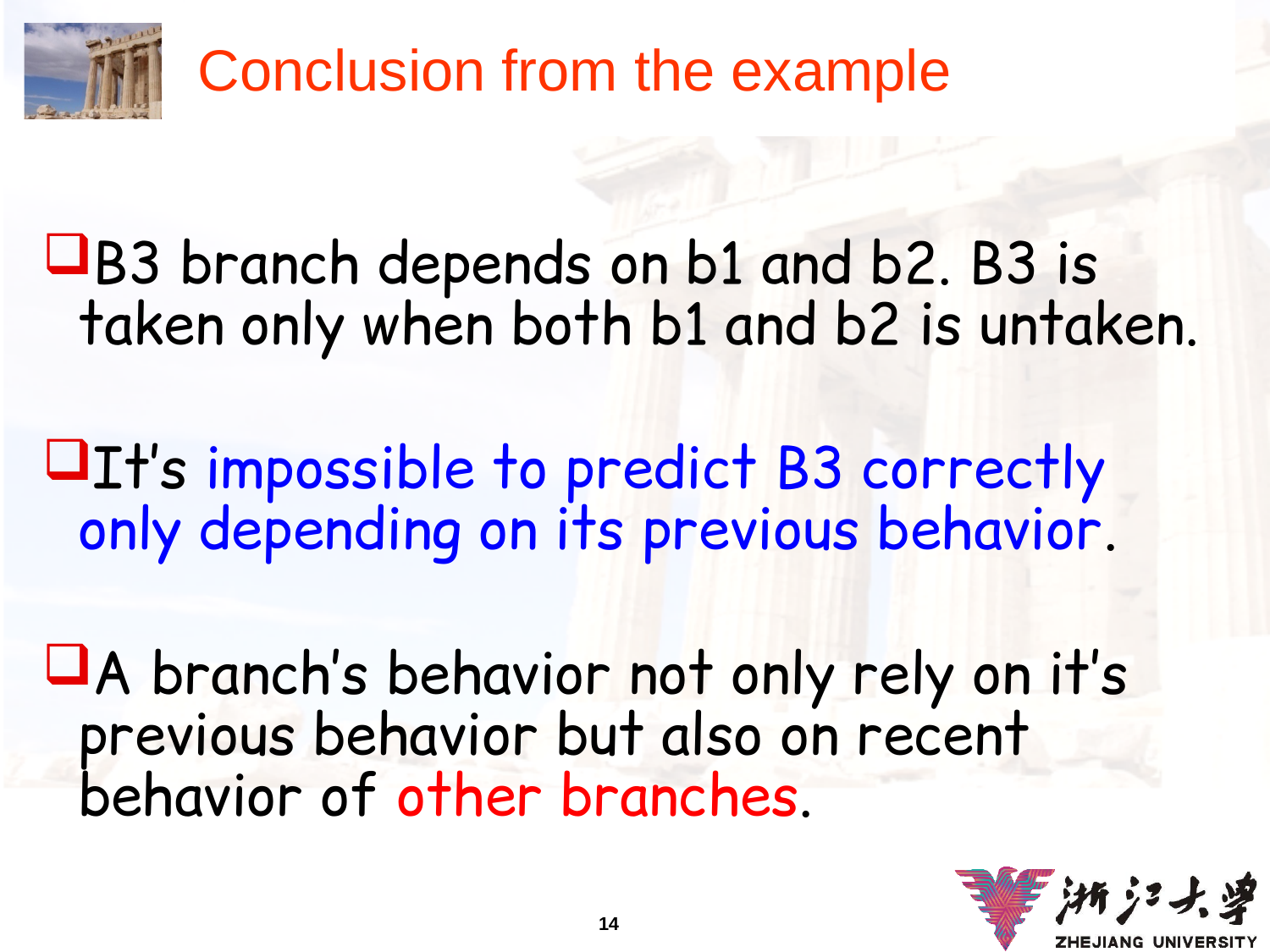

# Conclusion from the example
B3 branch depends on b1 and b2. B3 is taken only when both b1 and b2 is untaken.

It’s impossible to predict B3 correctly only depending on its previous behavior.

A branch’s behavior not only rely on it’s previous behavior but also on recent behavior of other branches.